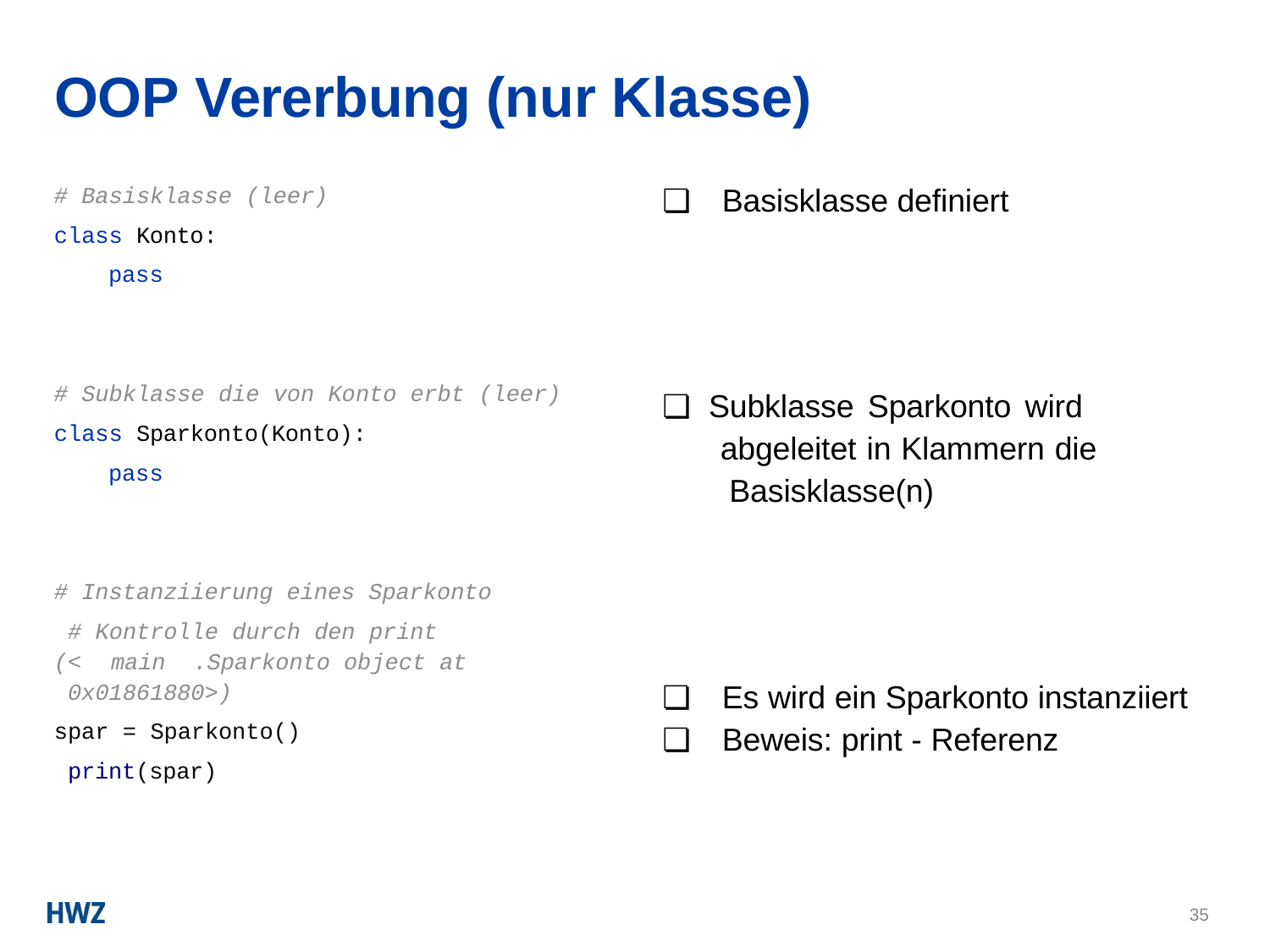

# OOP Vererbung (nur Klasse)
# Basisklasse (leer)
class Konto:  pass
❏	Basisklasse definiert
# Subklasse die von Konto erbt (leer)
class Sparkonto(Konto):  pass
❏ Subklasse Sparkonto wird  abgeleitet in Klammern die  Basisklasse(n)
# Instanziierung eines Sparkonto  # Kontrolle durch den print
(<	main	.Sparkonto object at  0x01861880>)
spar = Sparkonto()  print(spar)
❏	Es wird ein Sparkonto instanziiert
❏	Beweis: print - Referenz
35